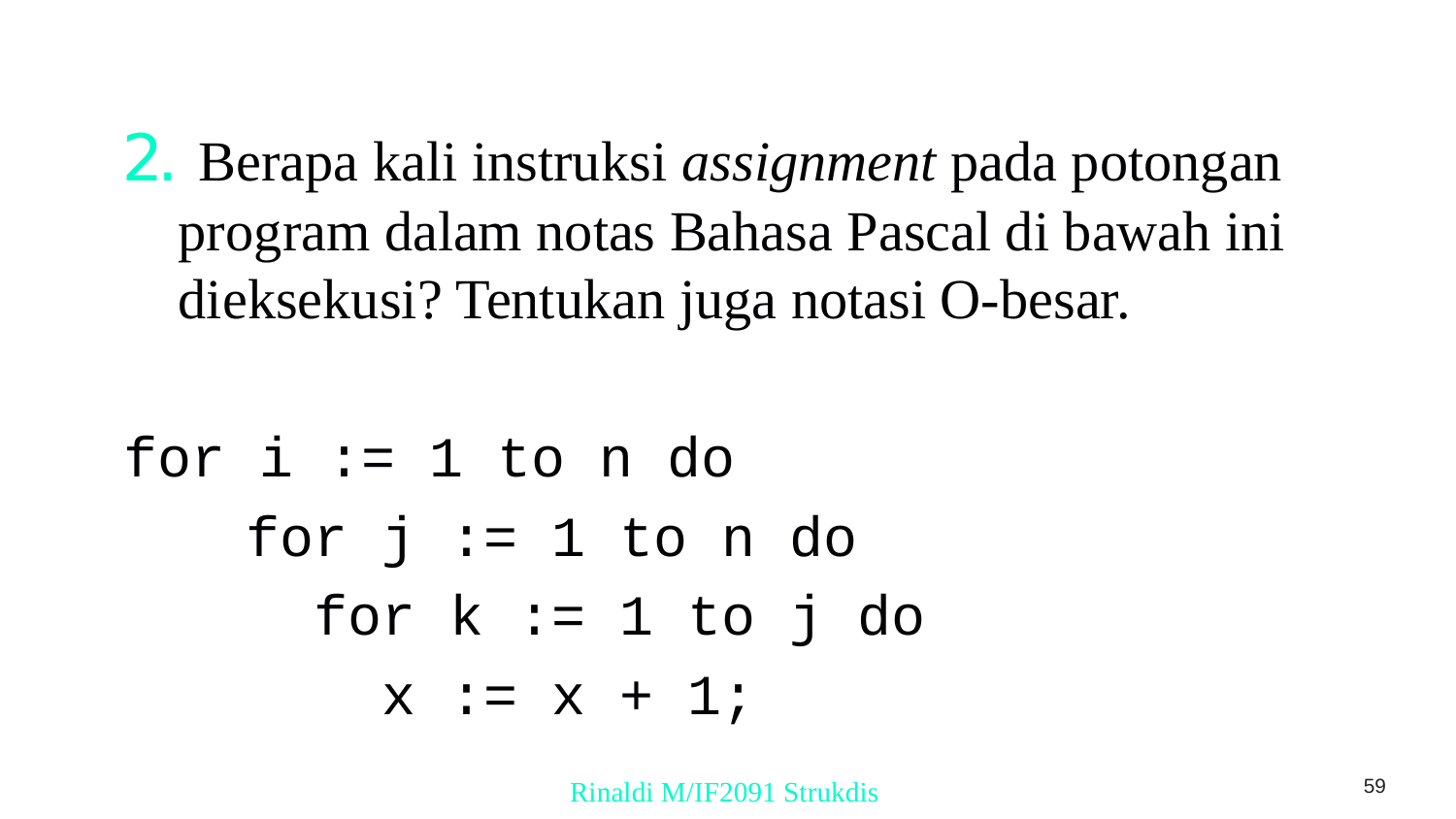

2. Berapa kali instruksi assignment pada potongan program dalam notas Bahasa Pascal di bawah ini dieksekusi? Tentukan juga notasi O-besar.

for i := 1 to n do
	  for j := 1 to n do
	    for k := 1 to j do
	      x := x + 1;

59
Rinaldi M/IF2091 Strukdis